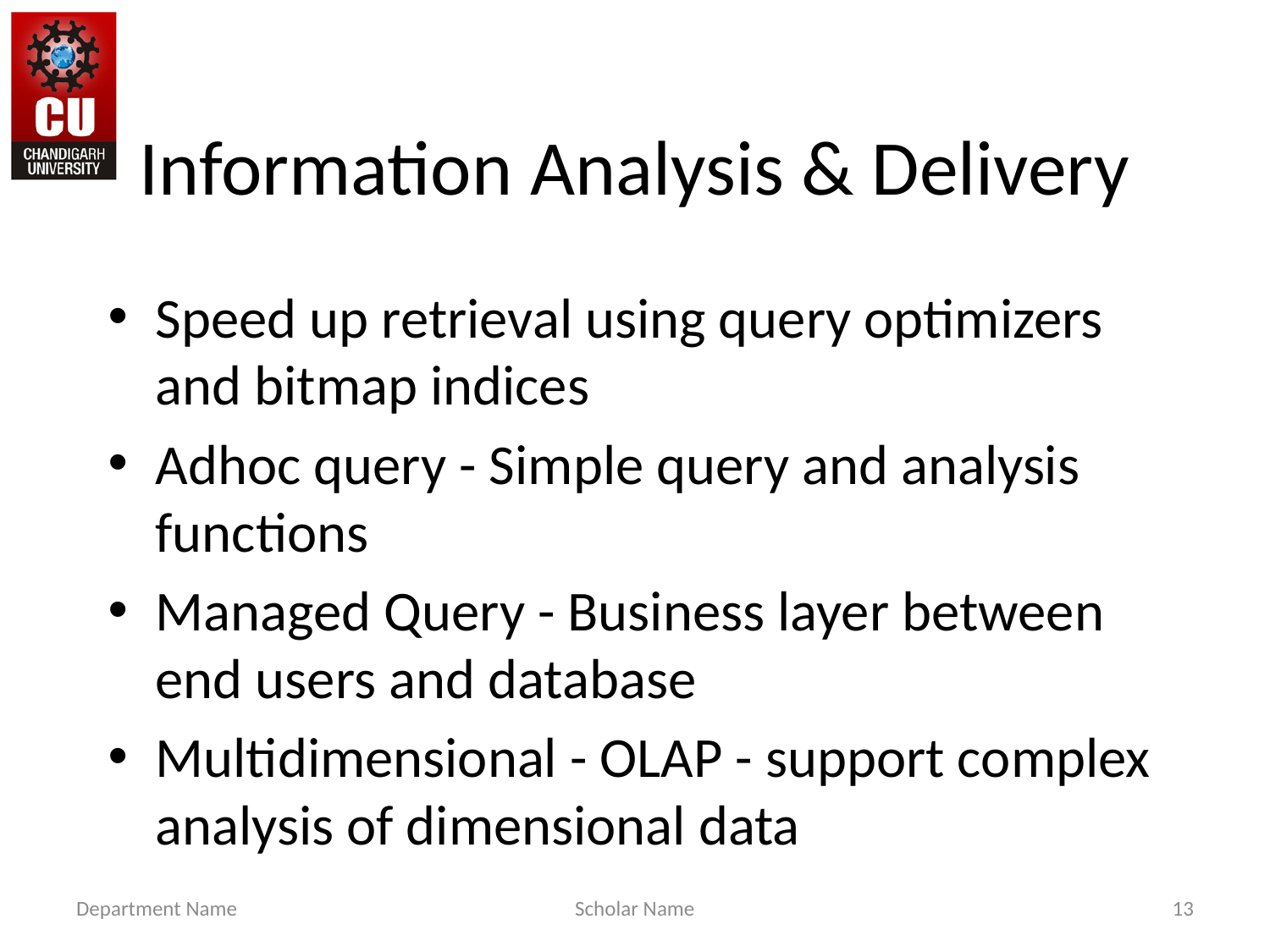

# Information Analysis & Delivery
Speed up retrieval using query optimizers and bitmap indices
Adhoc query - Simple query and analysis functions
Managed Query - Business layer between end users and database
Multidimensional - OLAP - support complex analysis of dimensional data
Department Name
Scholar Name
13